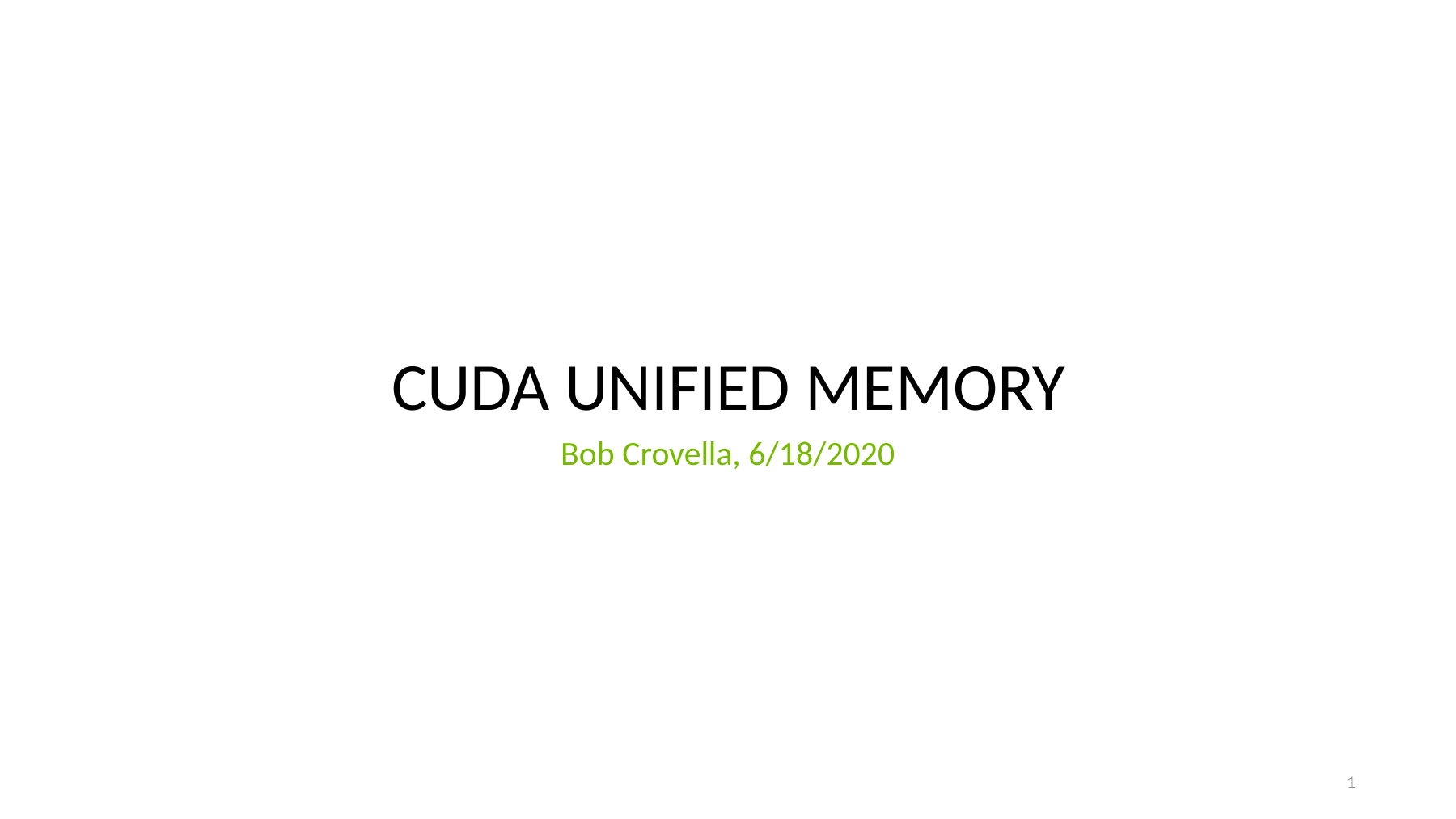

# CUDA UNIFIED MEMORY
Bob Crovella, 6/18/2020
1